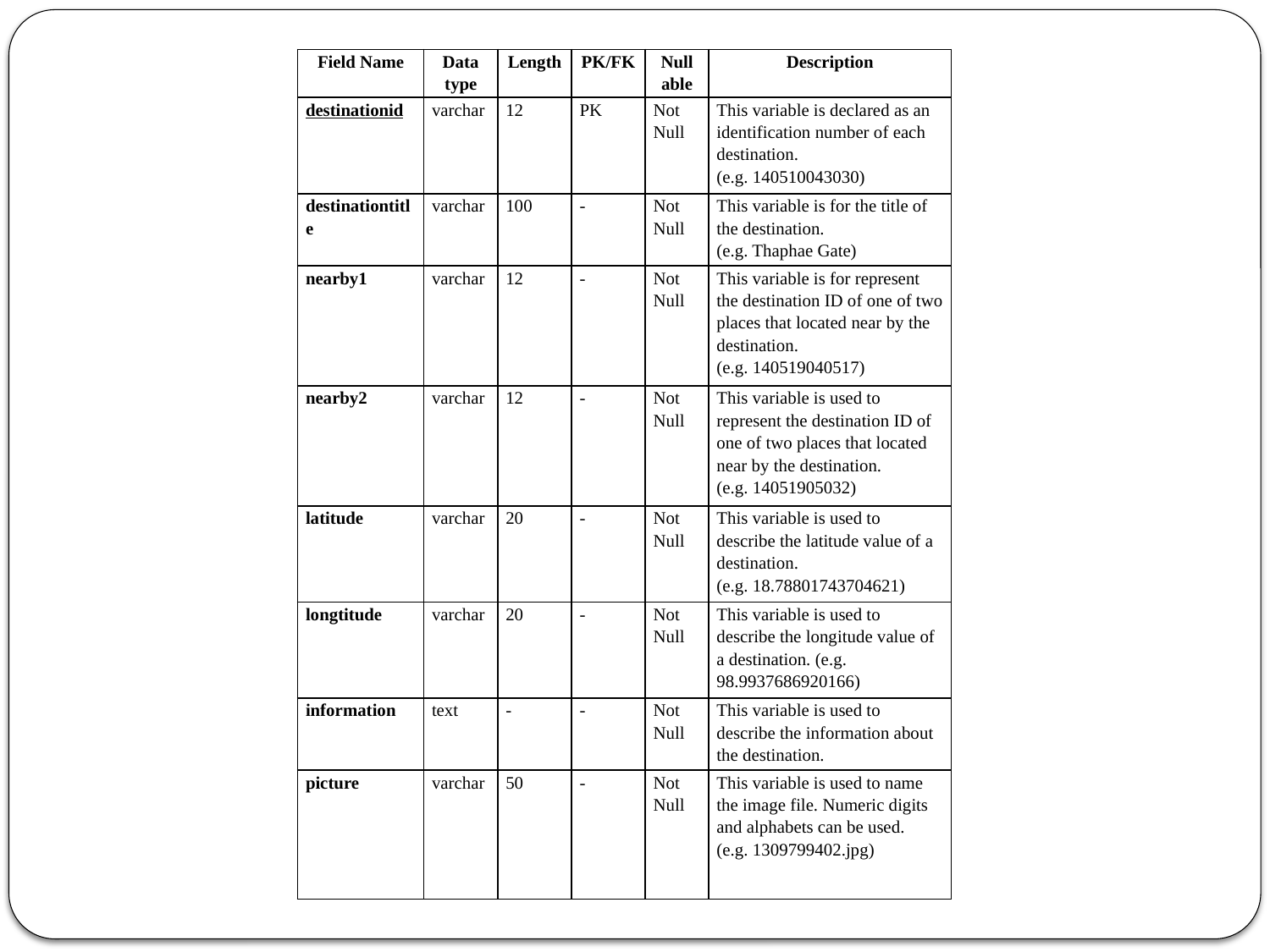

| Field Name | Data type | Length | PK/FK | Null able | Description |
| --- | --- | --- | --- | --- | --- |
| destinationid | varchar | 12 | PK | Not Null | This variable is declared as an identification number of each destination. (e.g. 140510043030) |
| destinationtitle | varchar | 100 | - | Not Null | This variable is for the title of the destination. (e.g. Thaphae Gate) |
| nearby1 | varchar | 12 | - | Not Null | This variable is for represent the destination ID of one of two places that located near by the destination. (e.g. 140519040517) |
| nearby2 | varchar | 12 | - | Not Null | This variable is used to represent the destination ID of one of two places that located near by the destination. (e.g. 14051905032) |
| latitude | varchar | 20 | - | Not Null | This variable is used to describe the latitude value of a destination. (e.g. 18.78801743704621) |
| longtitude | varchar | 20 | - | Not Null | This variable is used to describe the longitude value of a destination. (e.g. 98.9937686920166) |
| information | text | - | - | Not Null | This variable is used to describe the information about the destination. |
| picture | varchar | 50 | - | Not Null | This variable is used to name the image file. Numeric digits and alphabets can be used. (e.g. 1309799402.jpg) |